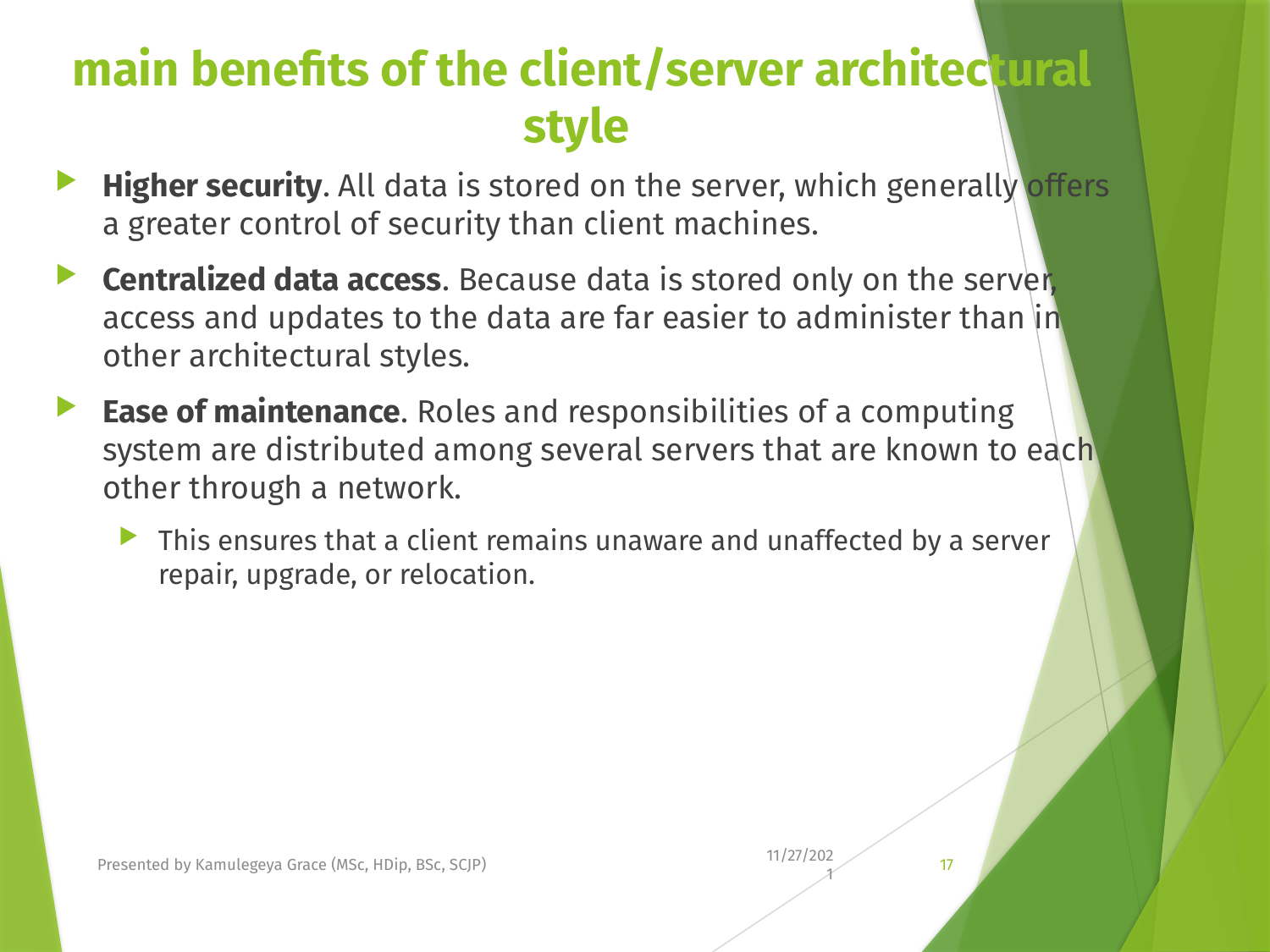

# main benefits of the client/server architectural style
Higher security. All data is stored on the server, which generally offers a greater control of security than client machines.
Centralized data access. Because data is stored only on the server, access and updates to the data are far easier to administer than in other architectural styles.
Ease of maintenance. Roles and responsibilities of a computing system are distributed among several servers that are known to each other through a network.
This ensures that a client remains unaware and unaffected by a server repair, upgrade, or relocation.

Presented by Kamulegeya Grace (MSc, HDip, BSc, SCJP)
11/27/2021
17